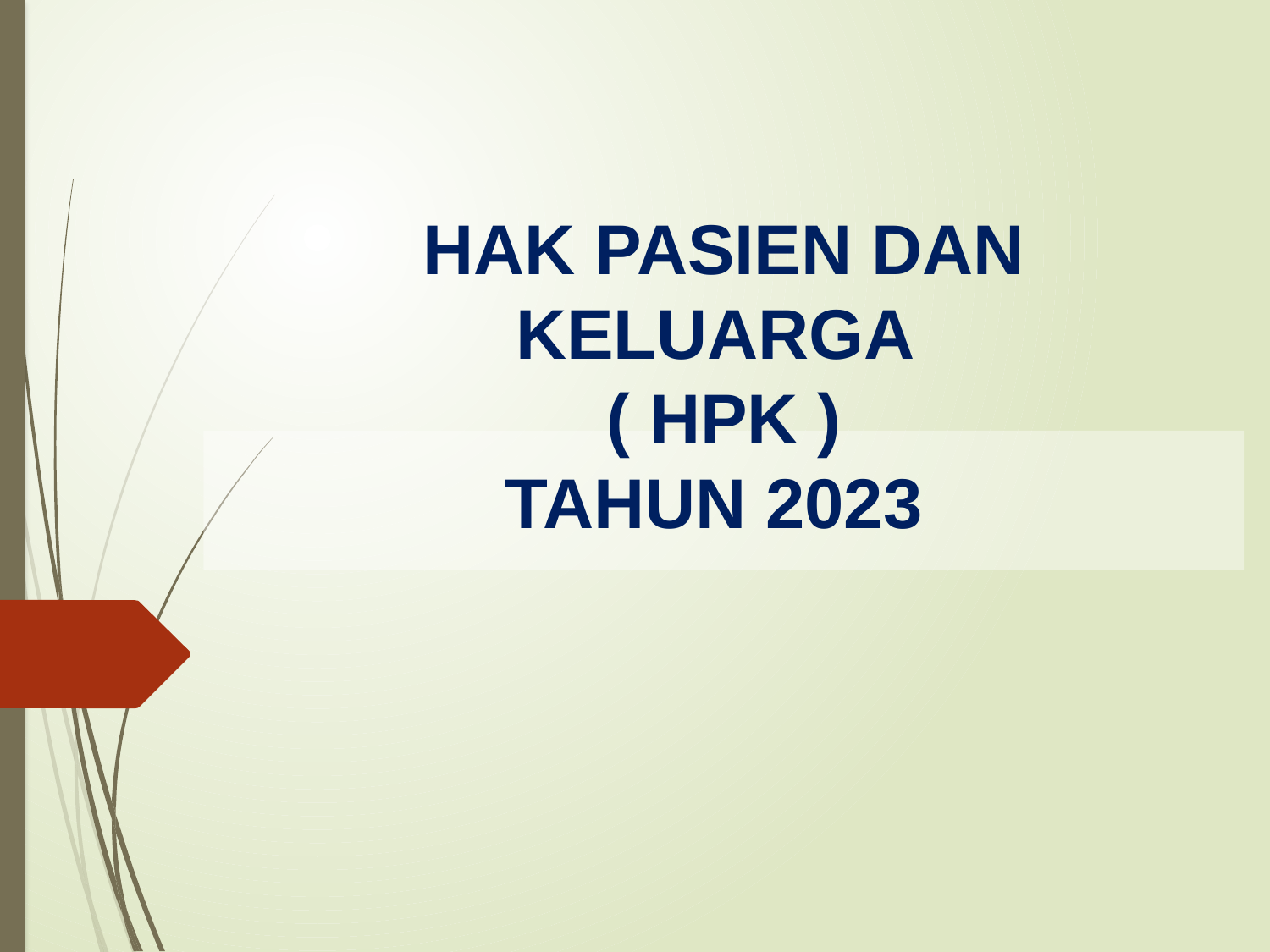

# HAK PASIEN DAN KELUARGA ( HPK ) TAHUN 2023